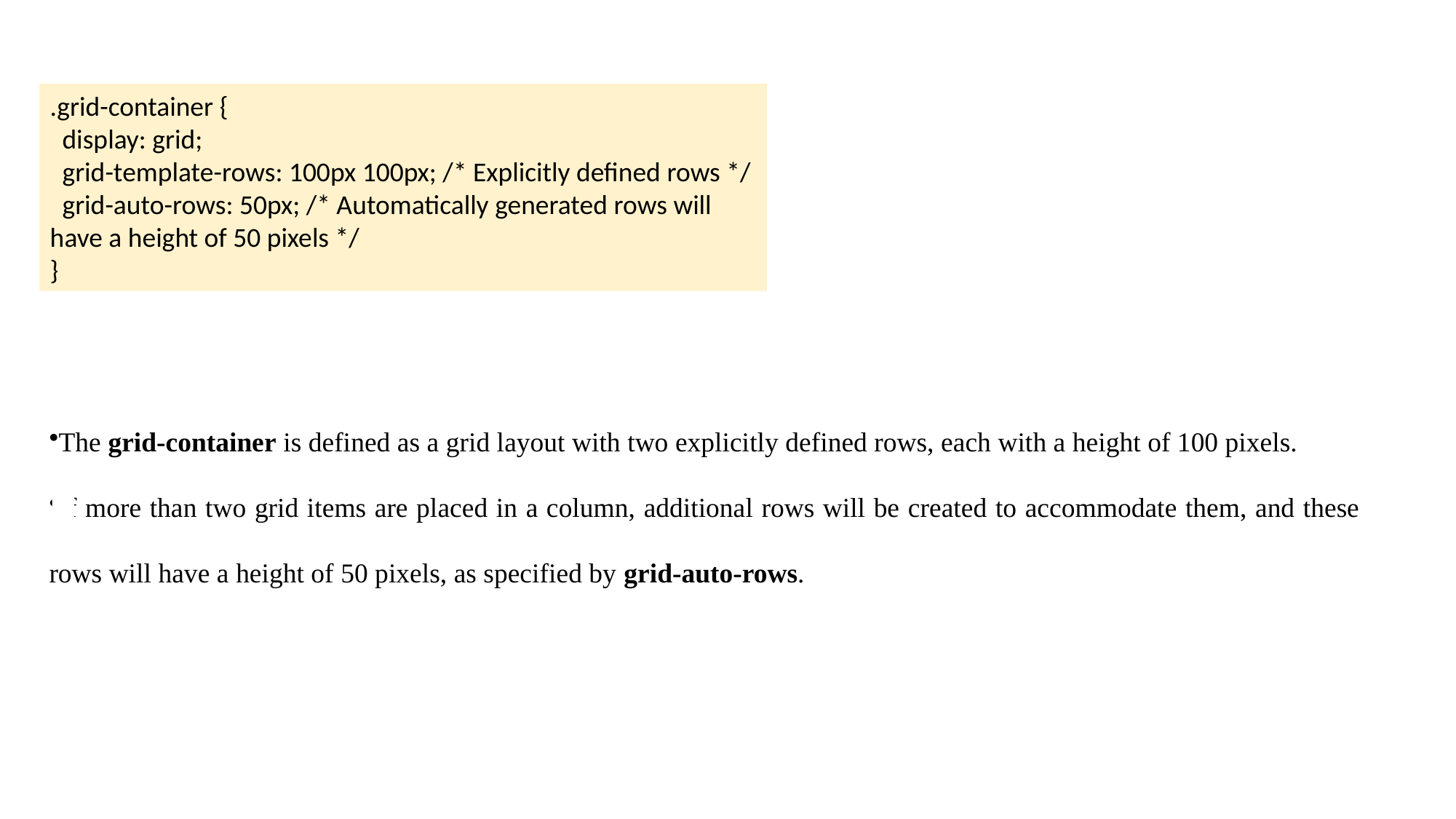

.grid-container {
  display: grid;
  grid-template-rows: 100px 100px; /* Explicitly defined rows */
  grid-auto-rows: 50px; /* Automatically generated rows will have a height of 50 pixels */
}

The grid-container is defined as a grid layout with two explicitly defined rows, each with a height of 100 pixels.
If more than two grid items are placed in a column, additional rows will be created to accommodate them, and these rows will have a height of 50 pixels, as specified by grid-auto-rows.